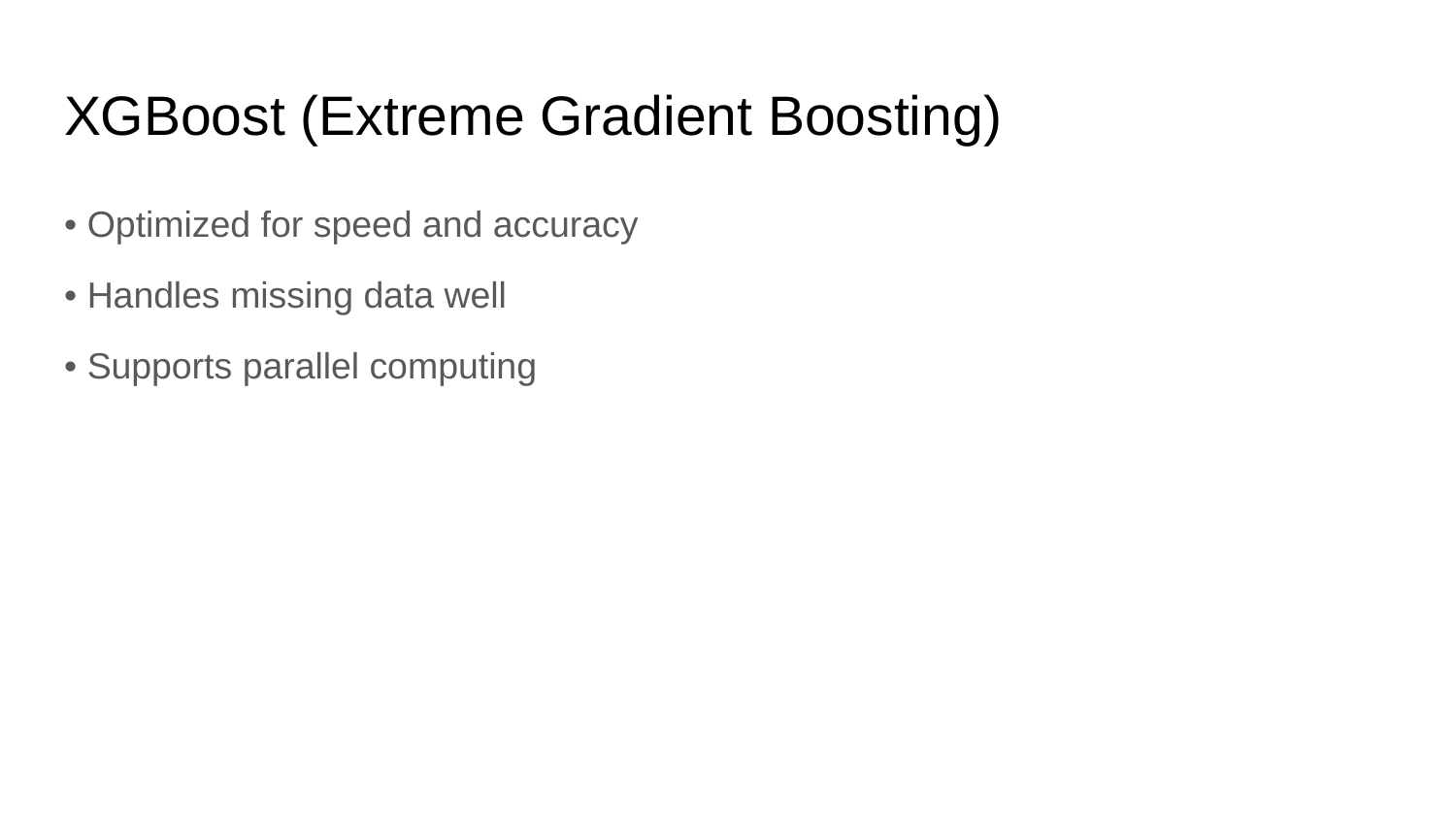

# XGBoost (Extreme Gradient Boosting)

• Optimized for speed and accuracy
• Handles missing data well
• Supports parallel computing